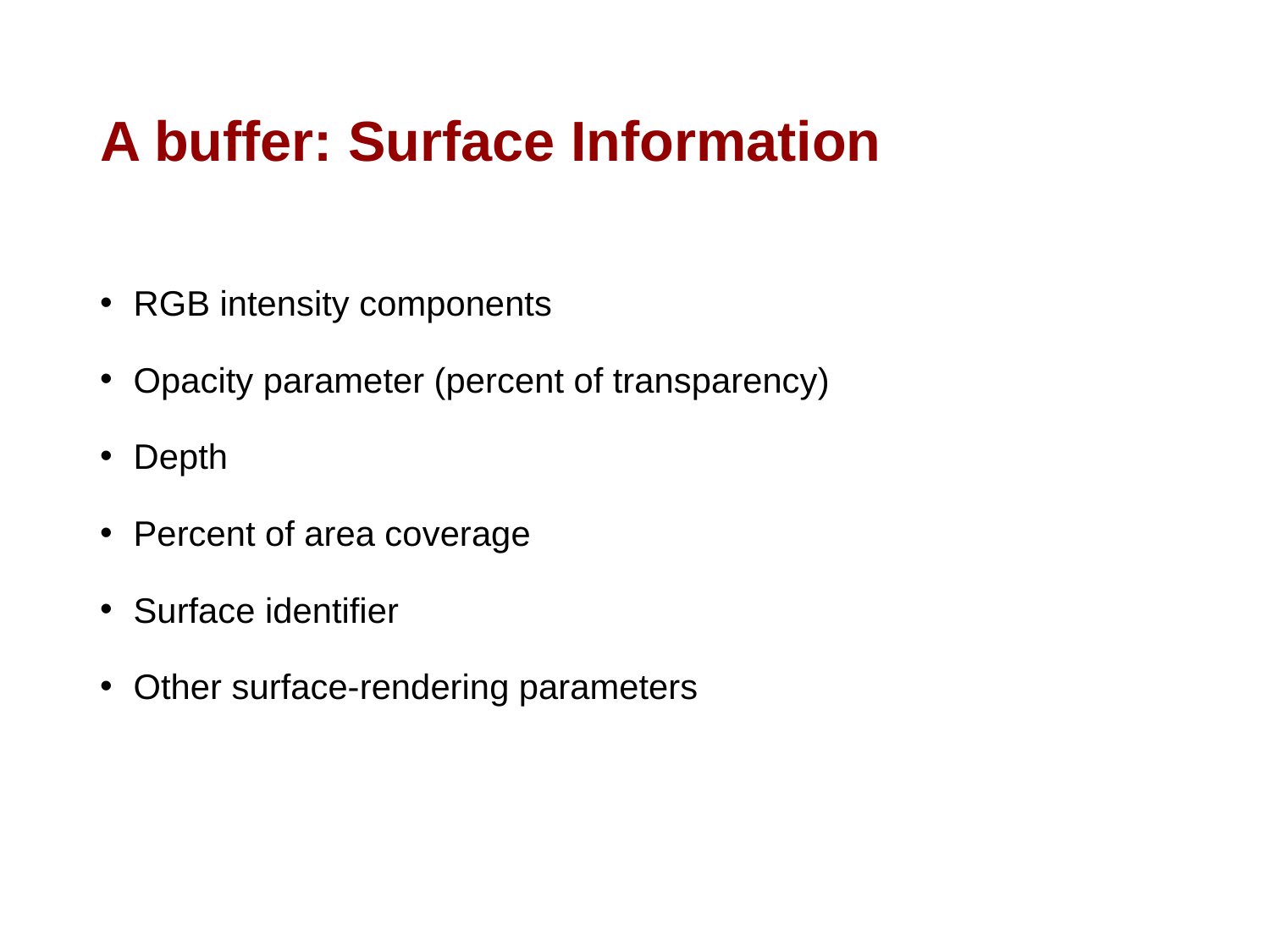

# A buffer: Surface Information
 RGB intensity components
 Opacity parameter (percent of transparency)
 Depth
 Percent of area coverage
 Surface identiﬁer
 Other surface-rendering parameters